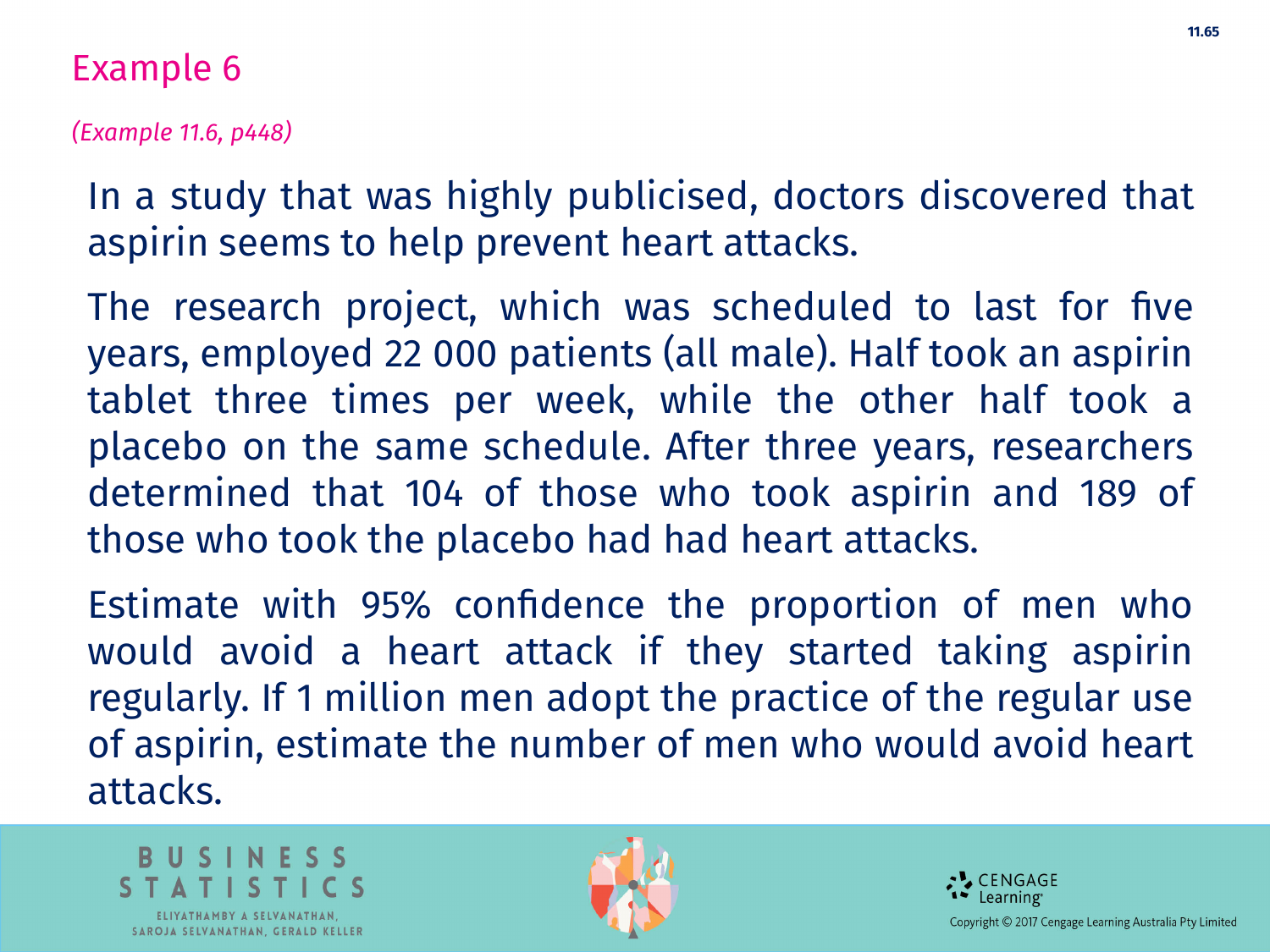

11.65
Example 6
(Example 11.6, p448)

In a study that was highly publicised, doctors discovered that aspirin seems to help prevent heart attacks.
The research project, which was scheduled to last for five years, employed 22 000 patients (all male). Half took an aspirin tablet three times per week, while the other half took a placebo on the same schedule. After three years, researchers determined that 104 of those who took aspirin and 189 of those who took the placebo had had heart attacks.
Estimate with 95% confidence the proportion of men who would avoid a heart attack if they started taking aspirin regularly. If 1 million men adopt the practice of the regular use of aspirin, estimate the number of men who would avoid heart attacks.